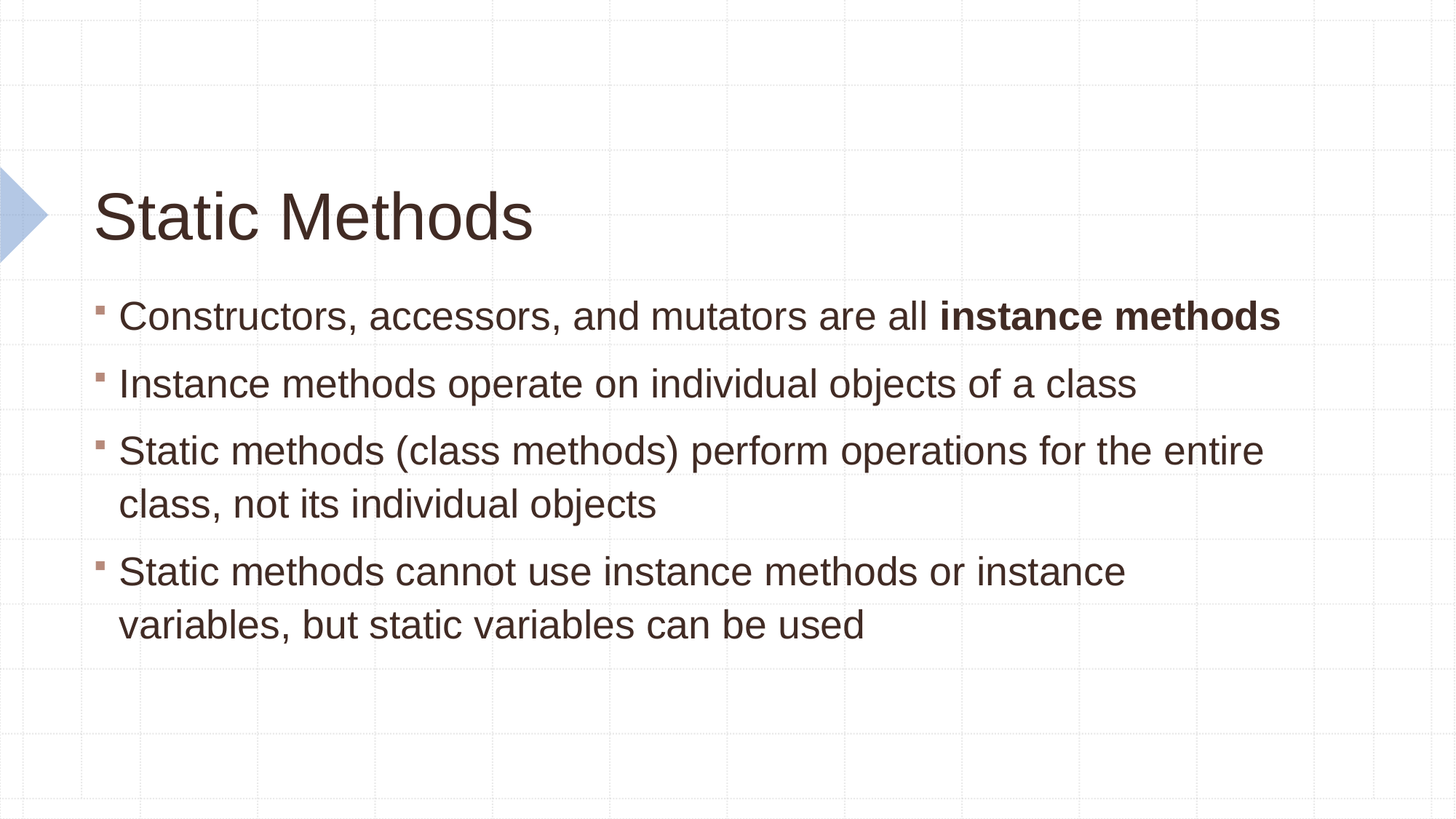

# Static Methods
Constructors, accessors, and mutators are all instance methods
Instance methods operate on individual objects of a class
Static methods (class methods) perform operations for the entire class, not its individual objects
Static methods cannot use instance methods or instance variables, but static variables can be used